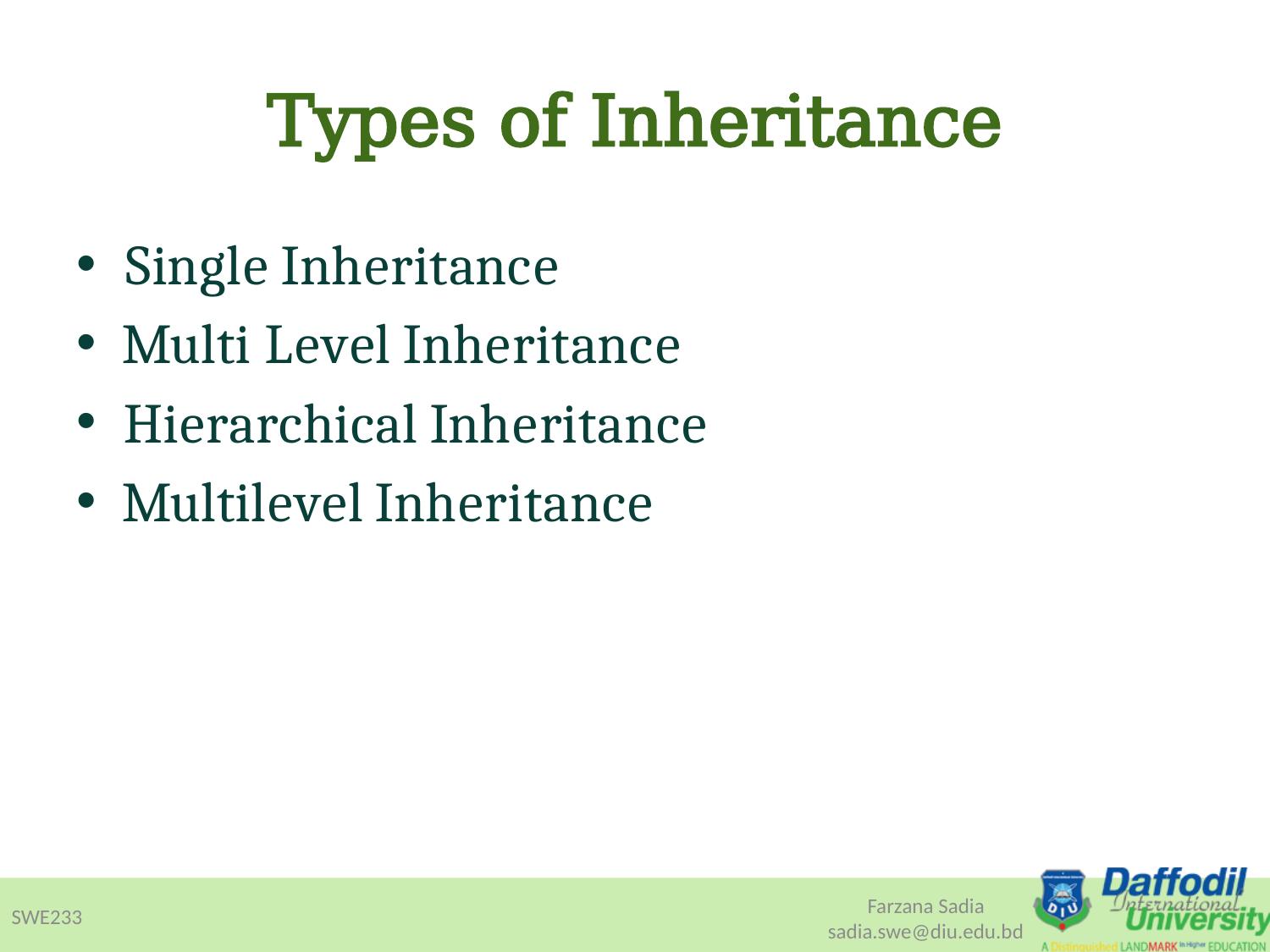

# Types of Inheritance
Single Inheritance
Multi Level Inheritance
Hierarchical Inheritance
Multilevel Inheritance